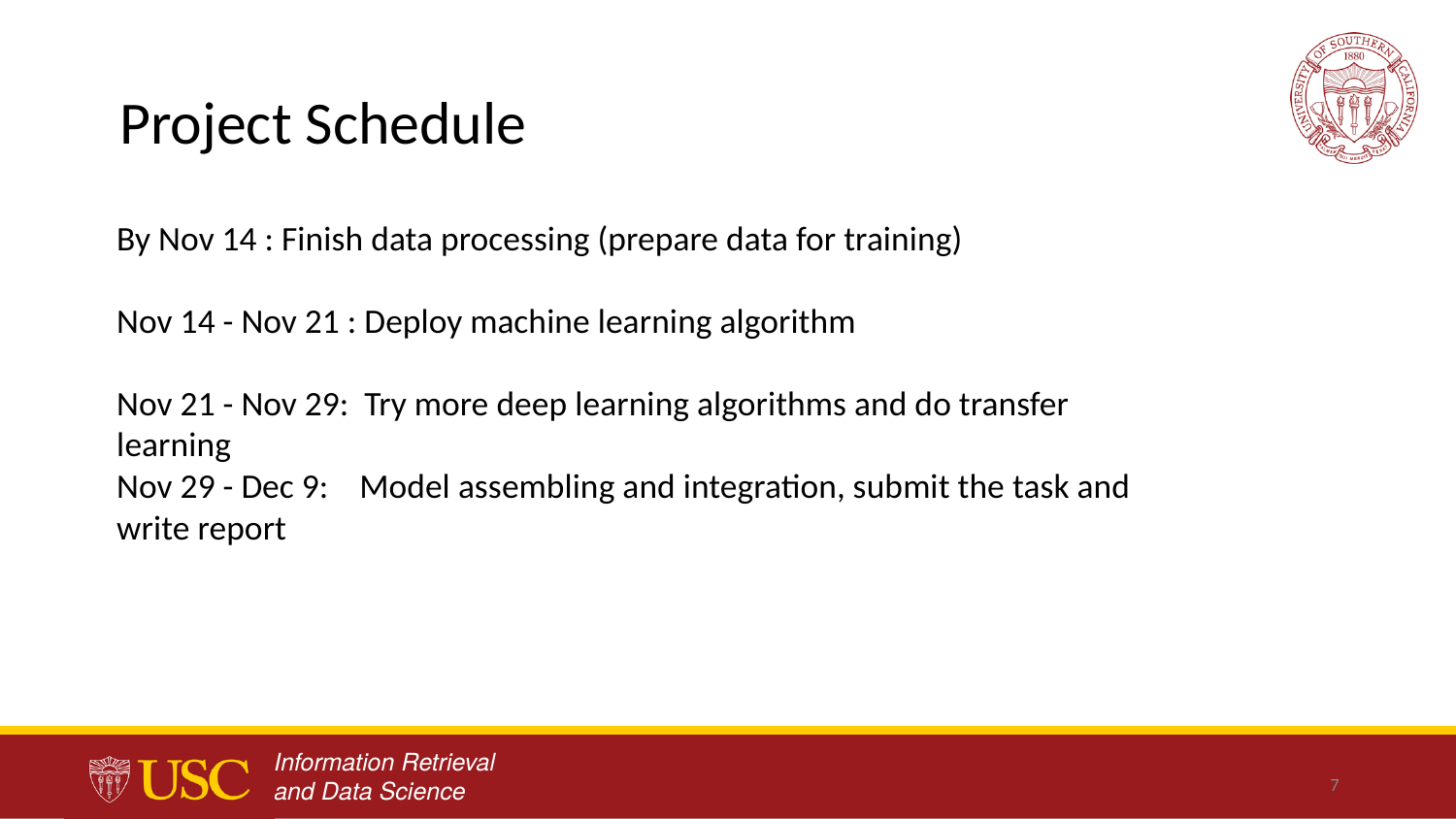

# Project Schedule
By Nov 14 : Finish data processing (prepare data for training)

Nov 14 - Nov 21 : Deploy machine learning algorithm

Nov 21 - Nov 29:  Try more deep learning algorithms and do transfer learning
Nov 29 - Dec 9:    Model assembling and integration, submit the task and write report
7